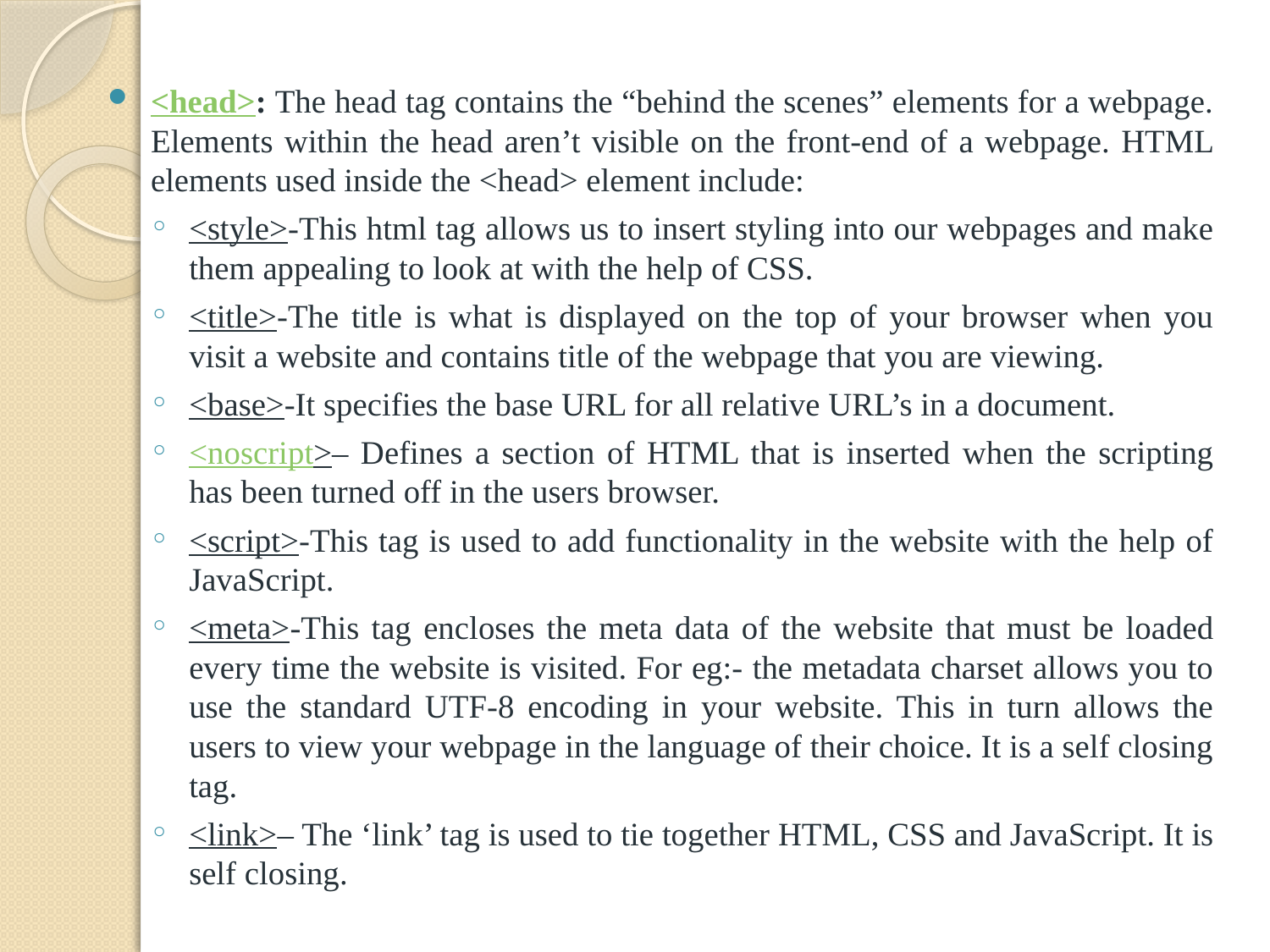

<head>: The head tag contains the “behind the scenes” elements for a webpage. Elements within the head aren’t visible on the front-end of a webpage. HTML elements used inside the <head> element include:
<style>-This html tag allows us to insert styling into our webpages and make them appealing to look at with the help of CSS.
<title>-The title is what is displayed on the top of your browser when you visit a website and contains title of the webpage that you are viewing.
<base>-It specifies the base URL for all relative URL’s in a document.
<noscript>– Defines a section of HTML that is inserted when the scripting has been turned off in the users browser.
<script>-This tag is used to add functionality in the website with the help of JavaScript.
<meta>-This tag encloses the meta data of the website that must be loaded every time the website is visited. For eg:- the metadata charset allows you to use the standard UTF-8 encoding in your website. This in turn allows the users to view your webpage in the language of their choice. It is a self closing tag.
<link>– The ‘link’ tag is used to tie together HTML, CSS and JavaScript. It is self closing.